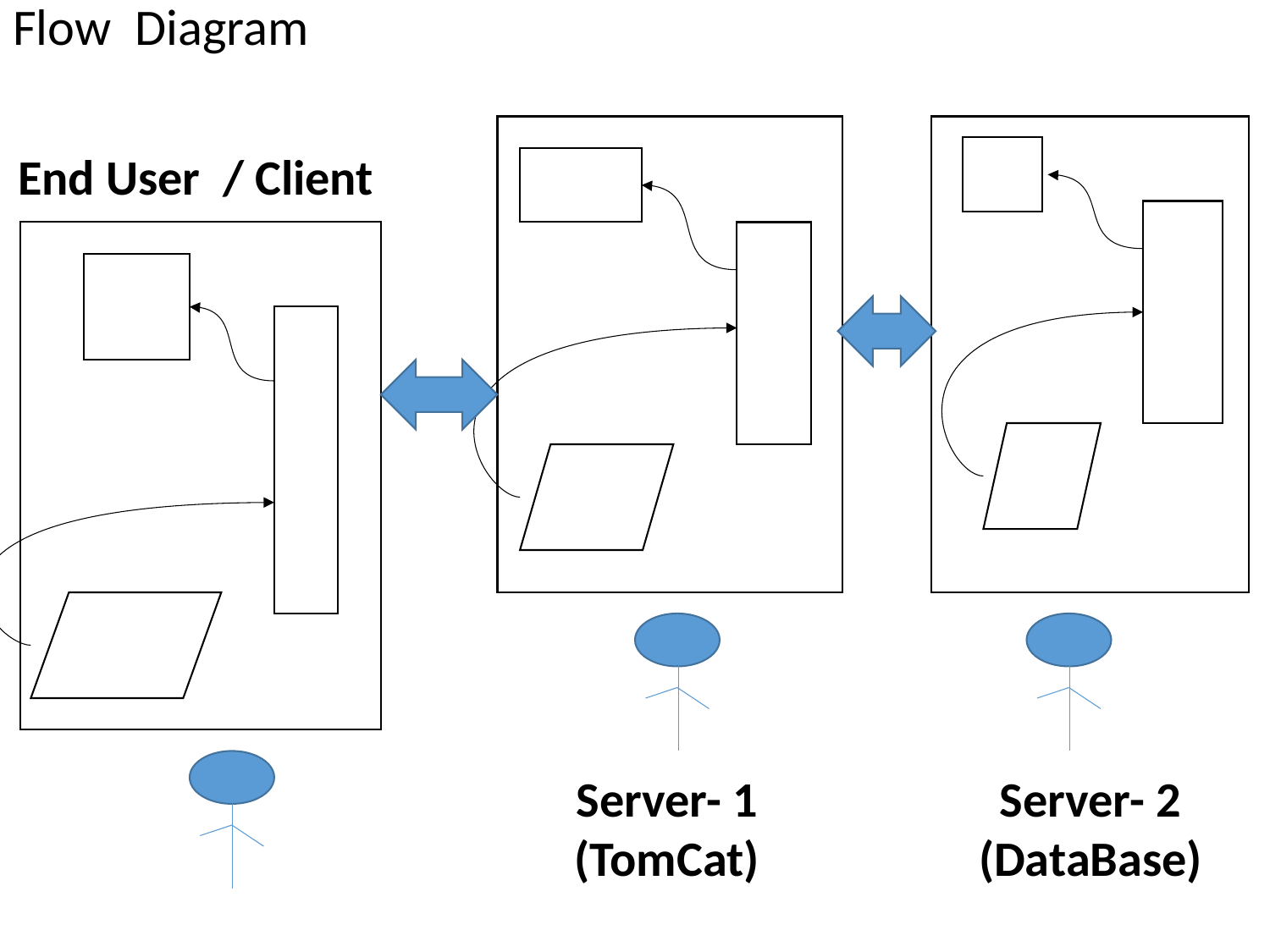

# Flow  Diagram

End User  / Client

Server- 1
(TomCat)
Server- 2
(DataBase)